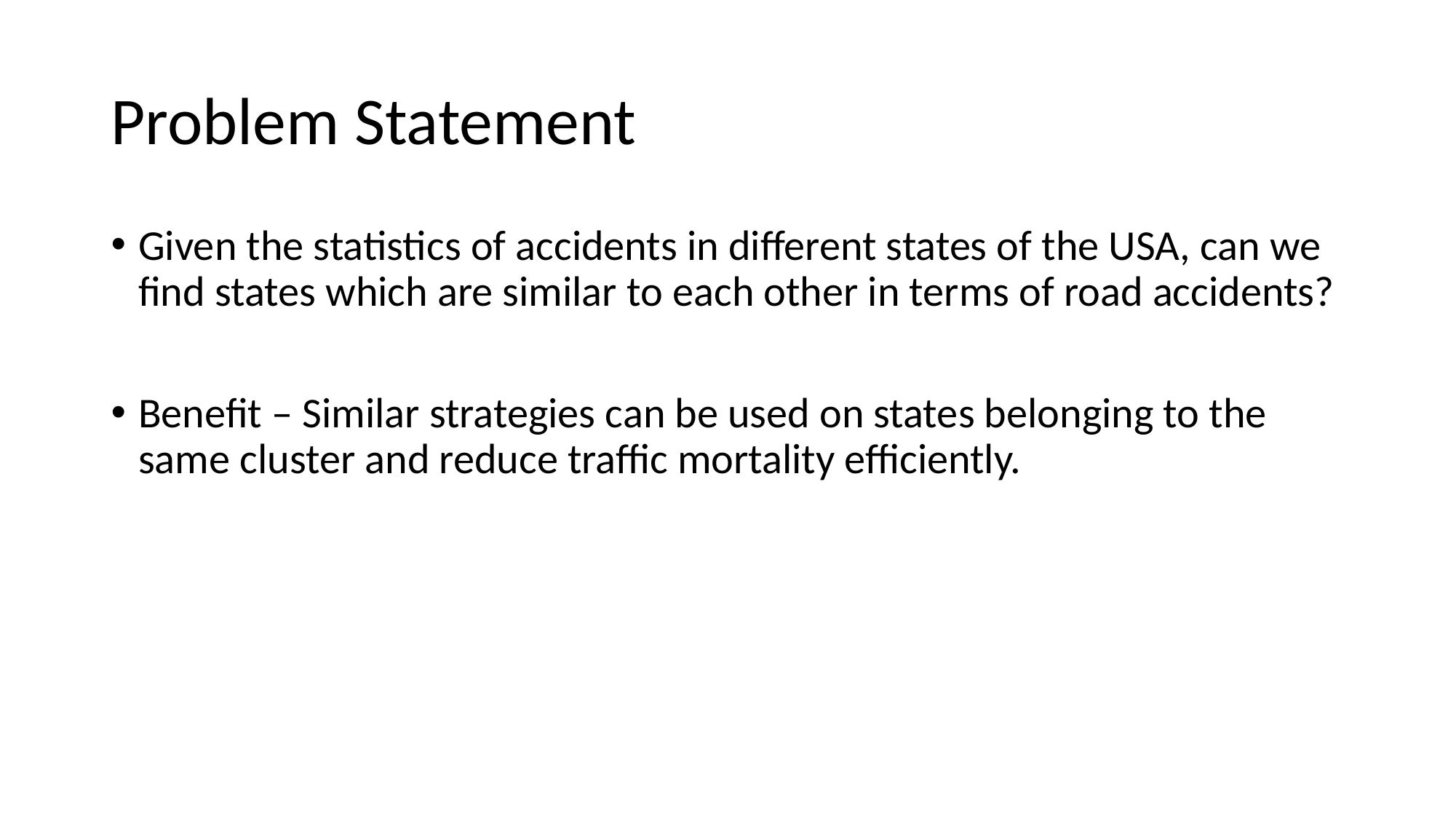

# Problem Statement
Given the statistics of accidents in different states of the USA, can we find states which are similar to each other in terms of road accidents?

Benefit – Similar strategies can be used on states belonging to the same cluster and reduce traffic mortality efficiently.